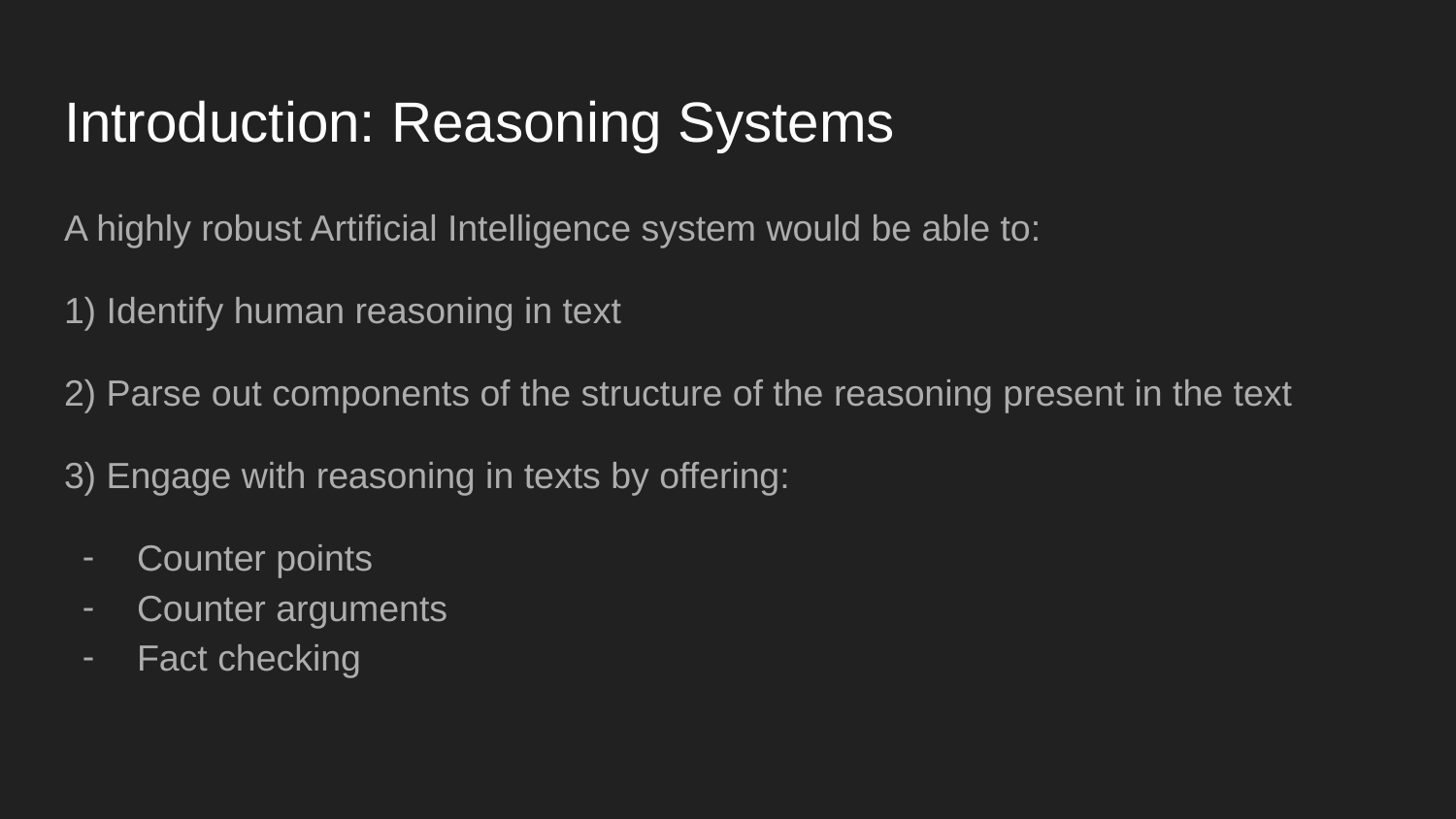

# Introduction: Reasoning Systems

A highly robust Artificial Intelligence system would be able to:
1) Identify human reasoning in text
2) Parse out components of the structure of the reasoning present in the text
3) Engage with reasoning in texts by offering:
Counter points
Counter arguments
Fact checking